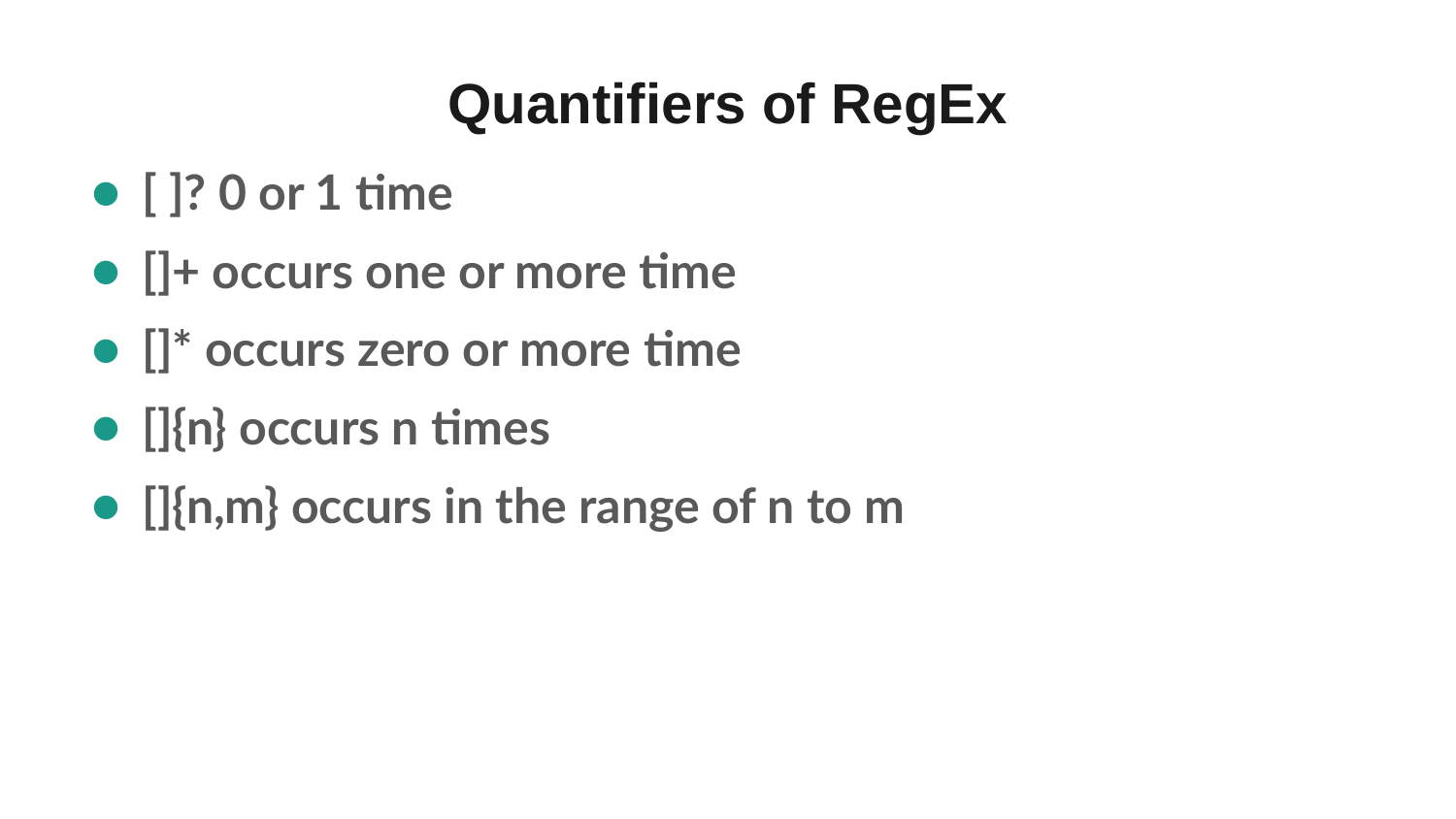

# Quantifiers of RegEx
[ ]? 0 or 1 time
[]+ occurs one or more time
[]* occurs zero or more time
[]{n} occurs n times
[]{n,m} occurs in the range of n to m